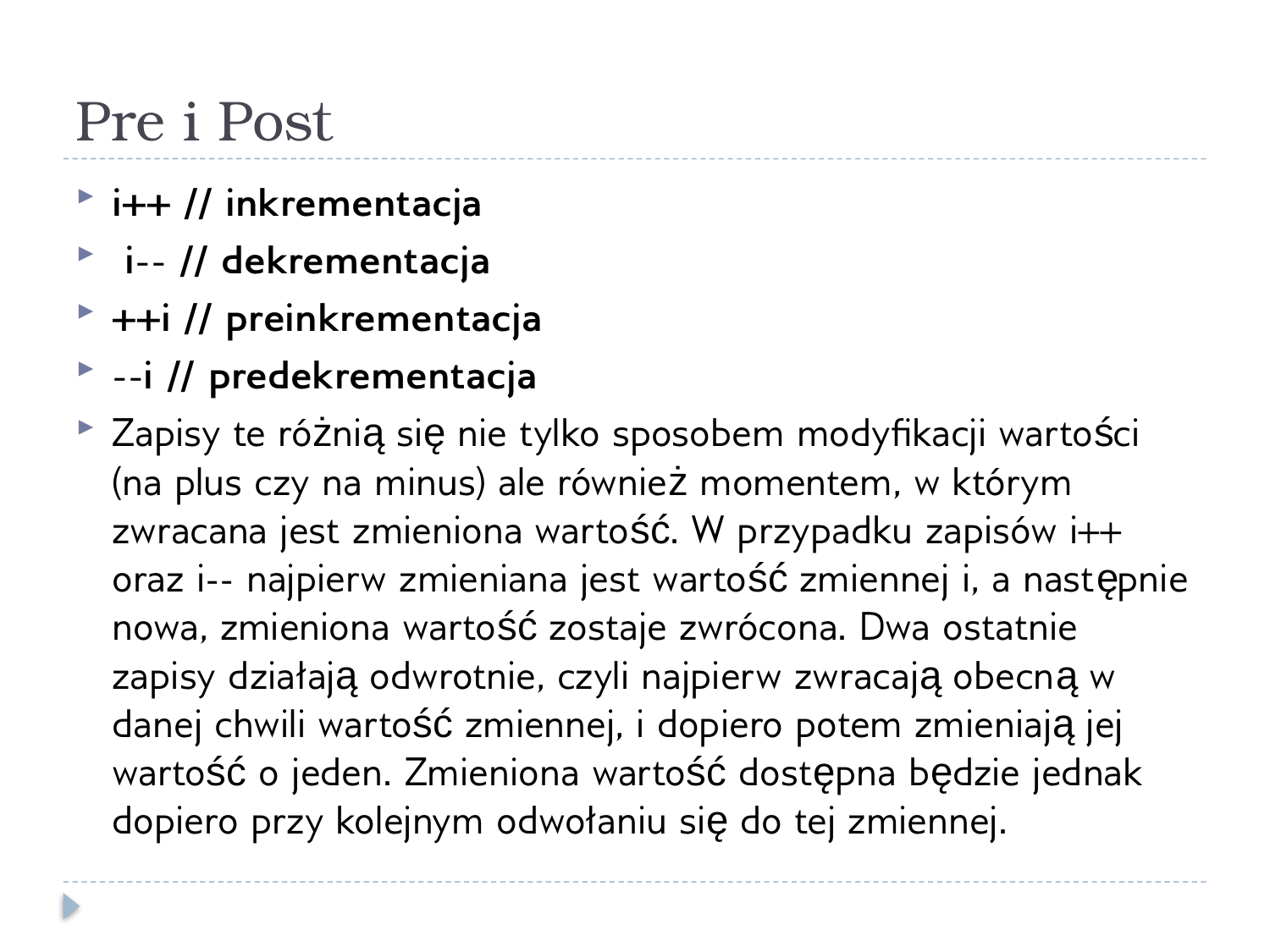

# Pre i Post
i++ // inkrementacja
 i-- // dekrementacja
++i // preinkrementacja
--i // predekrementacja
Zapisy te różnią się nie tylko sposobem modyfikacji wartości (na plus czy na minus) ale również momentem, w którym zwracana jest zmieniona wartość. W przypadku zapisów i++ oraz i-- najpierw zmieniana jest wartość zmiennej i, a następnie nowa, zmieniona wartość zostaje zwrócona. Dwa ostatnie zapisy działają odwrotnie, czyli najpierw zwracają obecną w danej chwili wartość zmiennej, i dopiero potem zmieniają jej wartość o jeden. Zmieniona wartość dostępna będzie jednak dopiero przy kolejnym odwołaniu się do tej zmiennej.